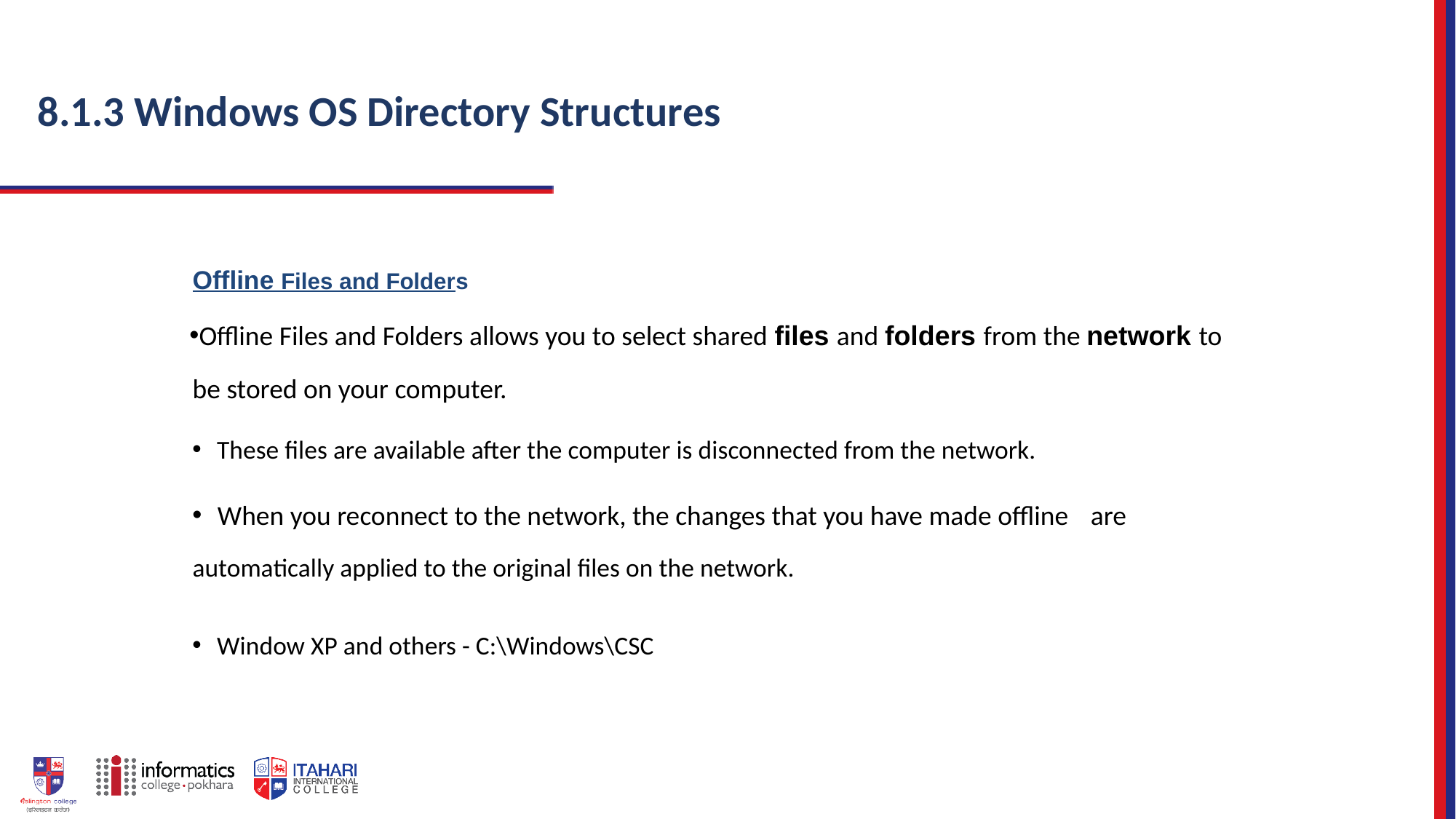

# 8.1.3 Windows OS Directory Structures
Offline Files and Folders
Offline Files and Folders allows you to select shared files and folders from the network to  be stored on your computer.

These files are available after the computer is disconnected from the network.

When you reconnect to the network, the changes that you have made offline	are
automatically applied to the original files on the network.

Window XP and others - C:\Windows\CSC